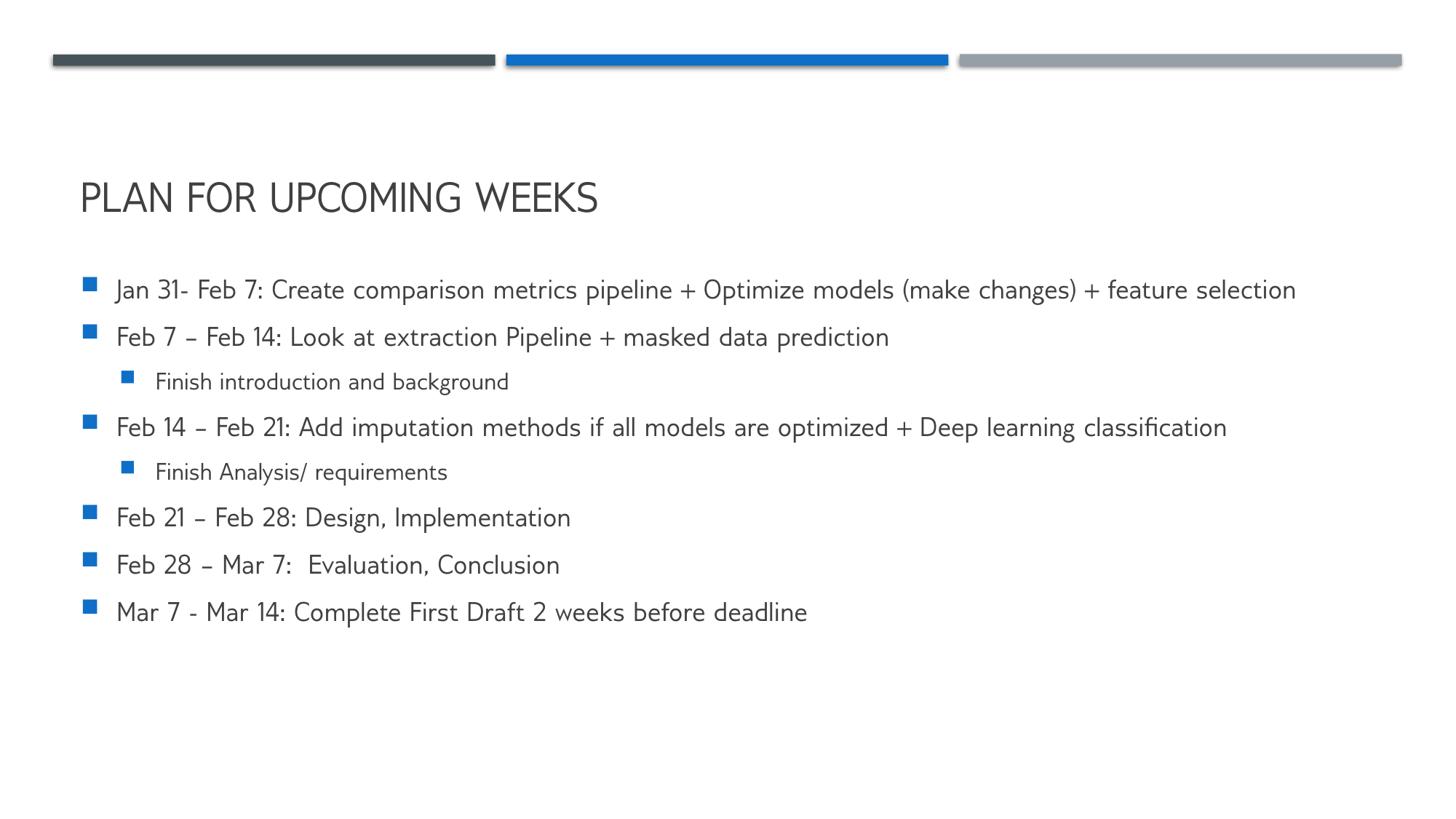

# Plan for upcoming weeks
Jan 31- Feb 7: Create comparison metrics pipeline + Optimize models (make changes) + feature selection
Feb 7 – Feb 14: Look at extraction Pipeline + masked data prediction
Finish introduction and background
Feb 14 – Feb 21: Add imputation methods if all models are optimized + Deep learning classification
Finish Analysis/ requirements
Feb 21 – Feb 28: Design, Implementation
Feb 28 – Mar 7:  Evaluation, Conclusion
Mar 7 - Mar 14: Complete First Draft 2 weeks before deadline